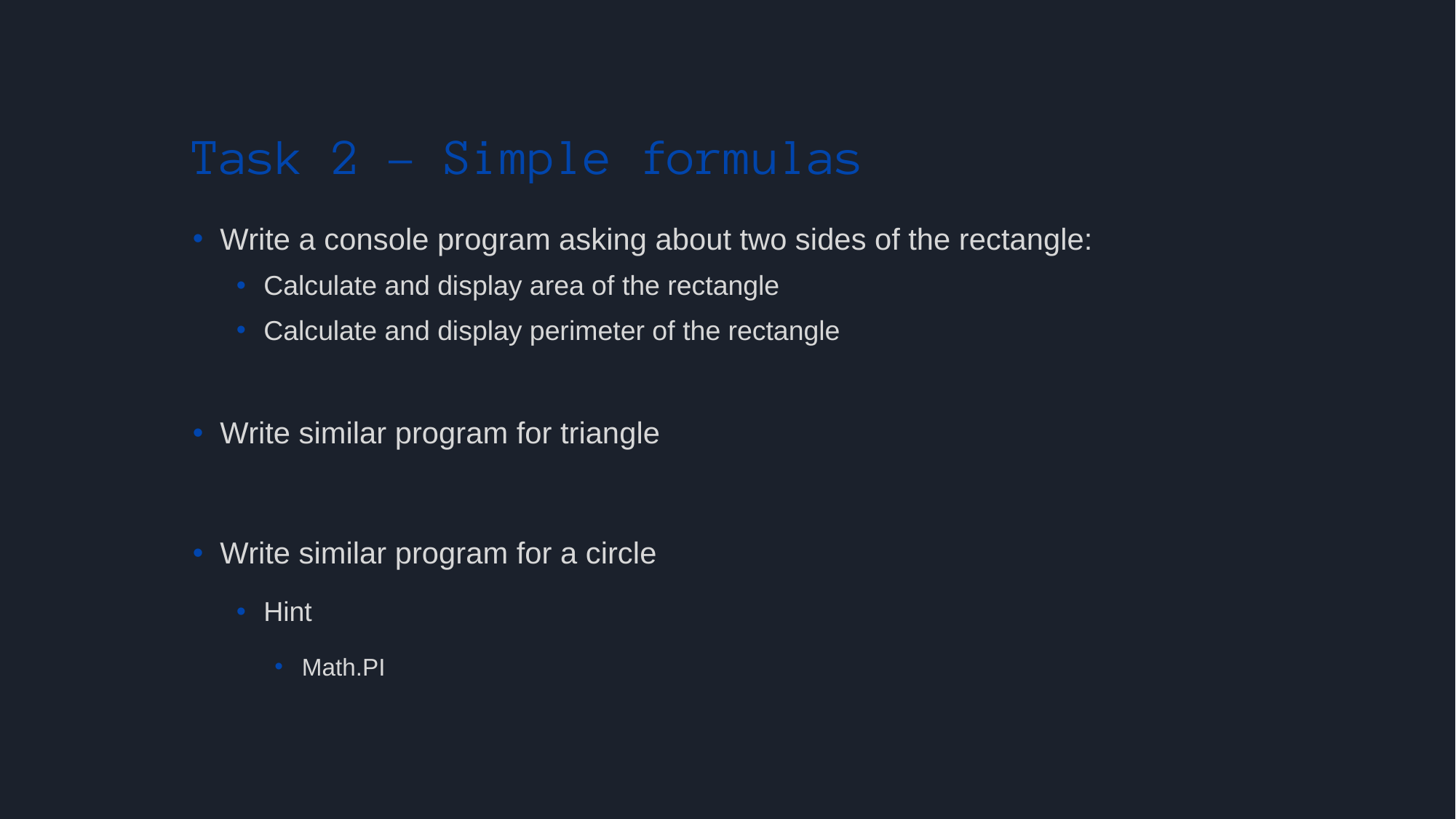

# Task 2 – Simple formulas
Write a console program asking about two sides of the rectangle:
Calculate and display area of the rectangle
Calculate and display perimeter of the rectangle

Write similar program for triangle

Write similar program for a circle
Hint
Math.PI